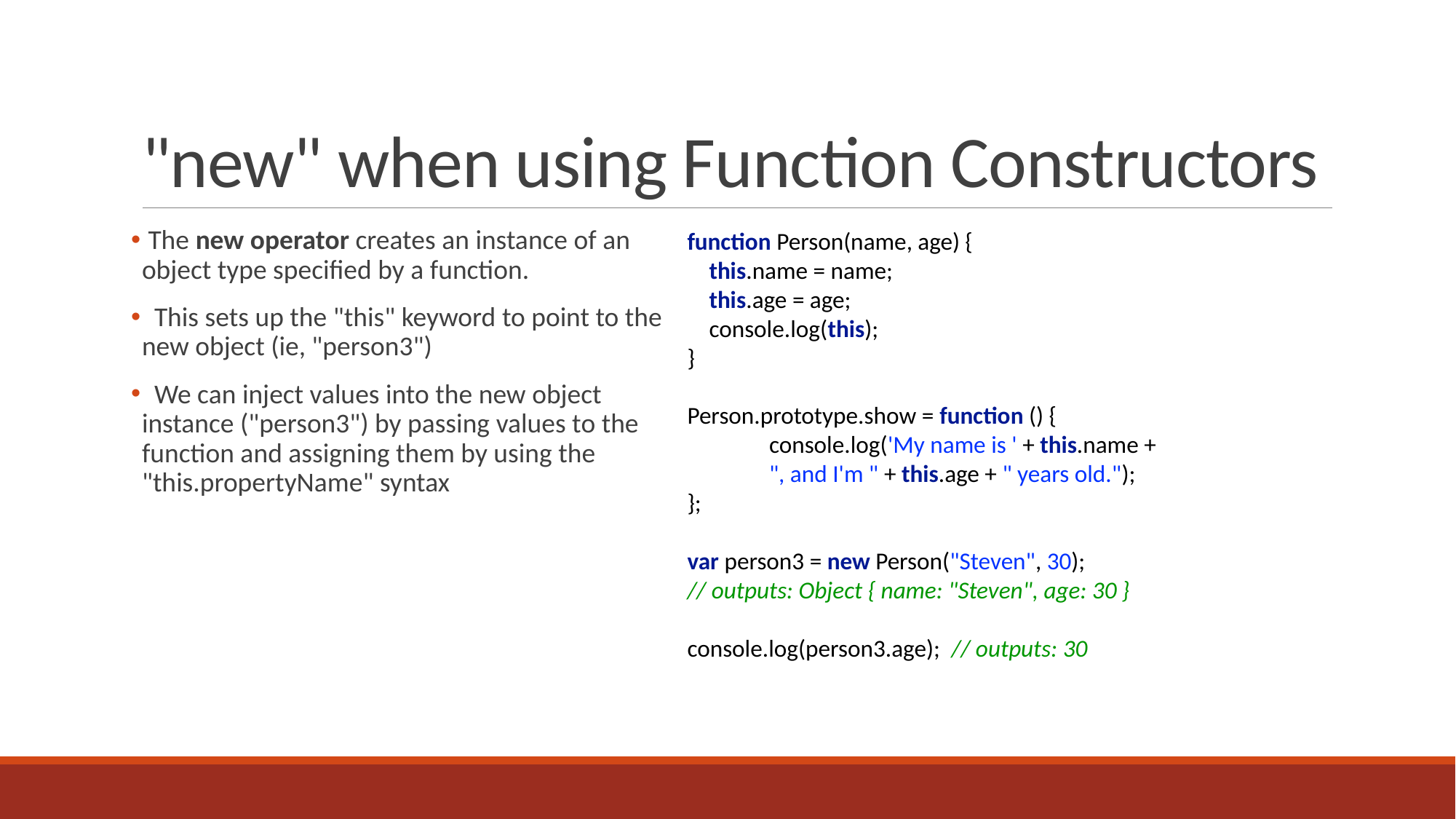

# "new" when using Function Constructors
 The new operator creates an instance of an object type specified by a function.
  This sets up the "this" keyword to point to the new object (ie, "person3")
  We can inject values into the new object instance ("person3") by passing values to the function and assigning them by using the "this.propertyName" syntax
function Person(name, age) {
    this.name = name;
    this.age = age;
    console.log(this);
}

Person.prototype.show = function () {
               console.log('My name is ' + this.name +
               ", and I'm " + this.age + " years old.");
};

var person3 = new Person("Steven", 30);
// outputs: Object { name: "Steven", age: 30 }

console.log(person3.age);  // outputs: 30